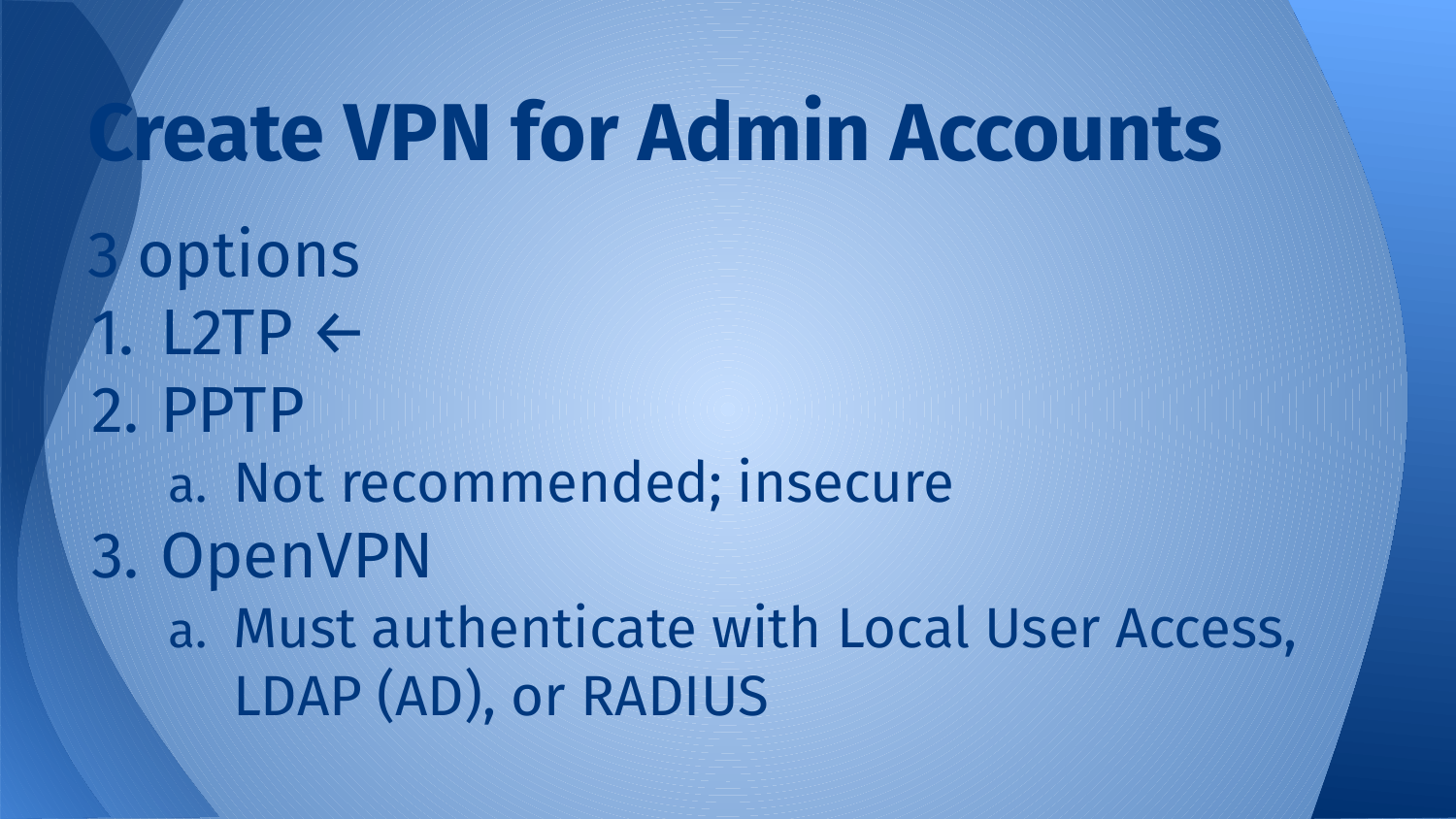

# Create VPN for Admin Accounts
3 options
L2TP ←
PPTP
Not recommended; insecure
OpenVPN
Must authenticate with Local User Access, LDAP (AD), or RADIUS